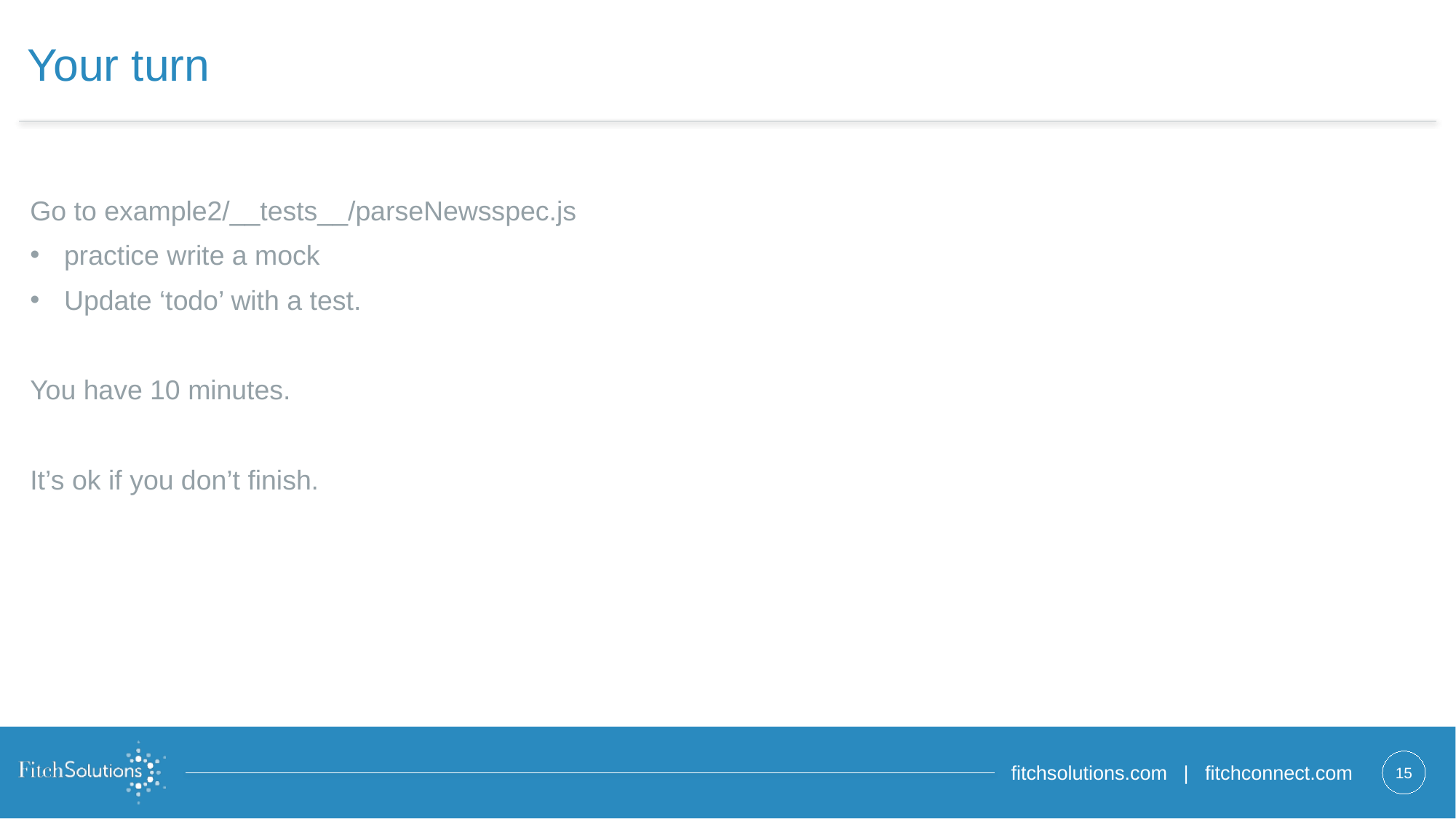

# Your turn
Go to example2/__tests__/parseNewsspec.js
practice write a mock
Update ‘todo’ with a test.

You have 10 minutes.

It’s ok if you don’t finish.